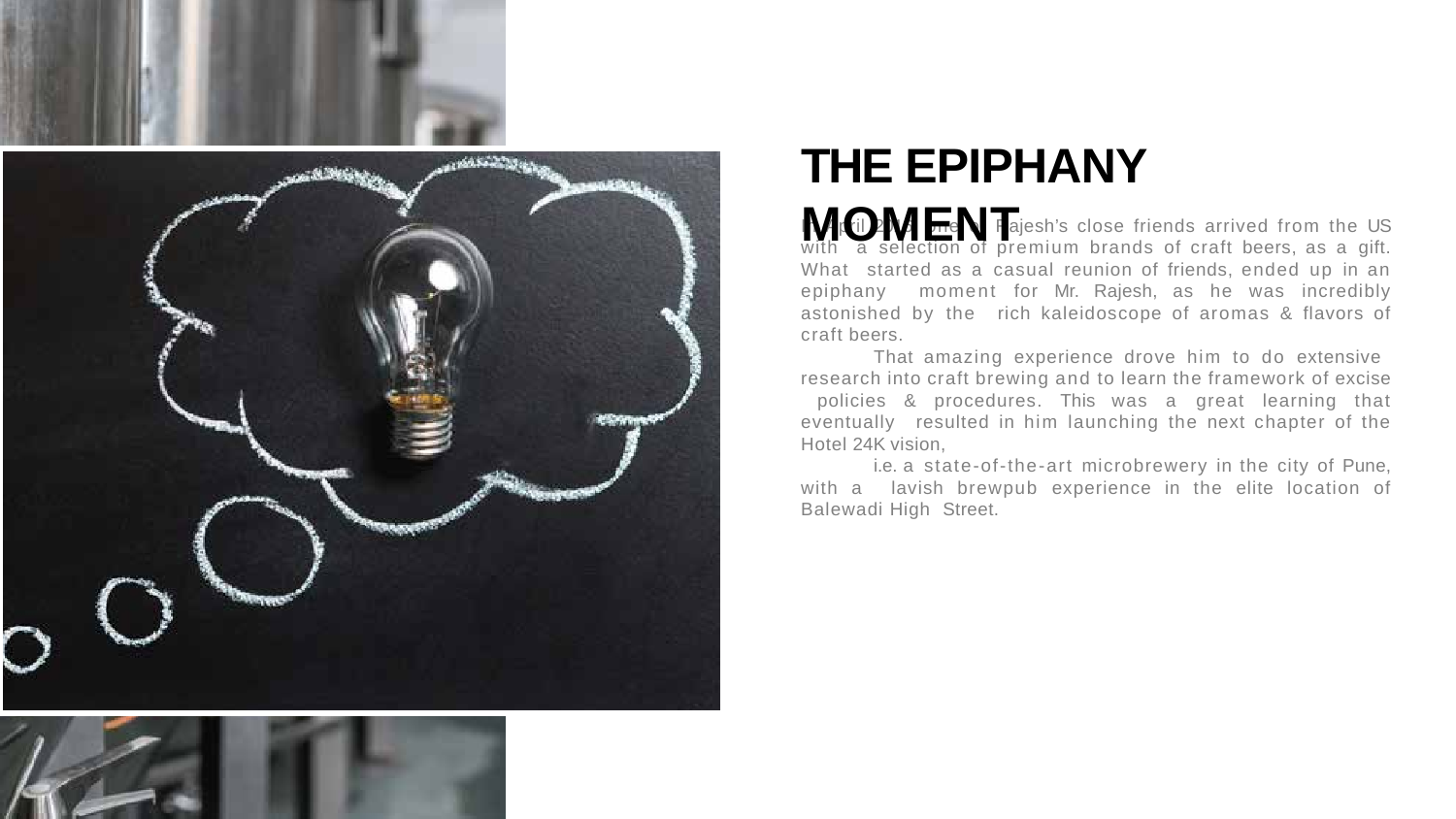

# THE EPIPHANY MOMENT
In April 2016, one of Rajesh’s close friends arrived from the US with  a selection of premium brands of craft beers, as a gift. What  started as a casual reunion of friends, ended up in an epiphany  moment for Mr. Rajesh, as he was incredibly astonished by the  rich kaleidoscope of aromas & flavors of craft beers.
That amazing experience drove him to do extensive  research into craft brewing and to learn the framework of excise  policies & procedures. This was a great learning that eventually  resulted in him launching the next chapter of the Hotel 24K vision,
i.e. a state-of-the-art microbrewery in the city of Pune, with a  lavish brewpub experience in the elite location of Balewadi High  Street.